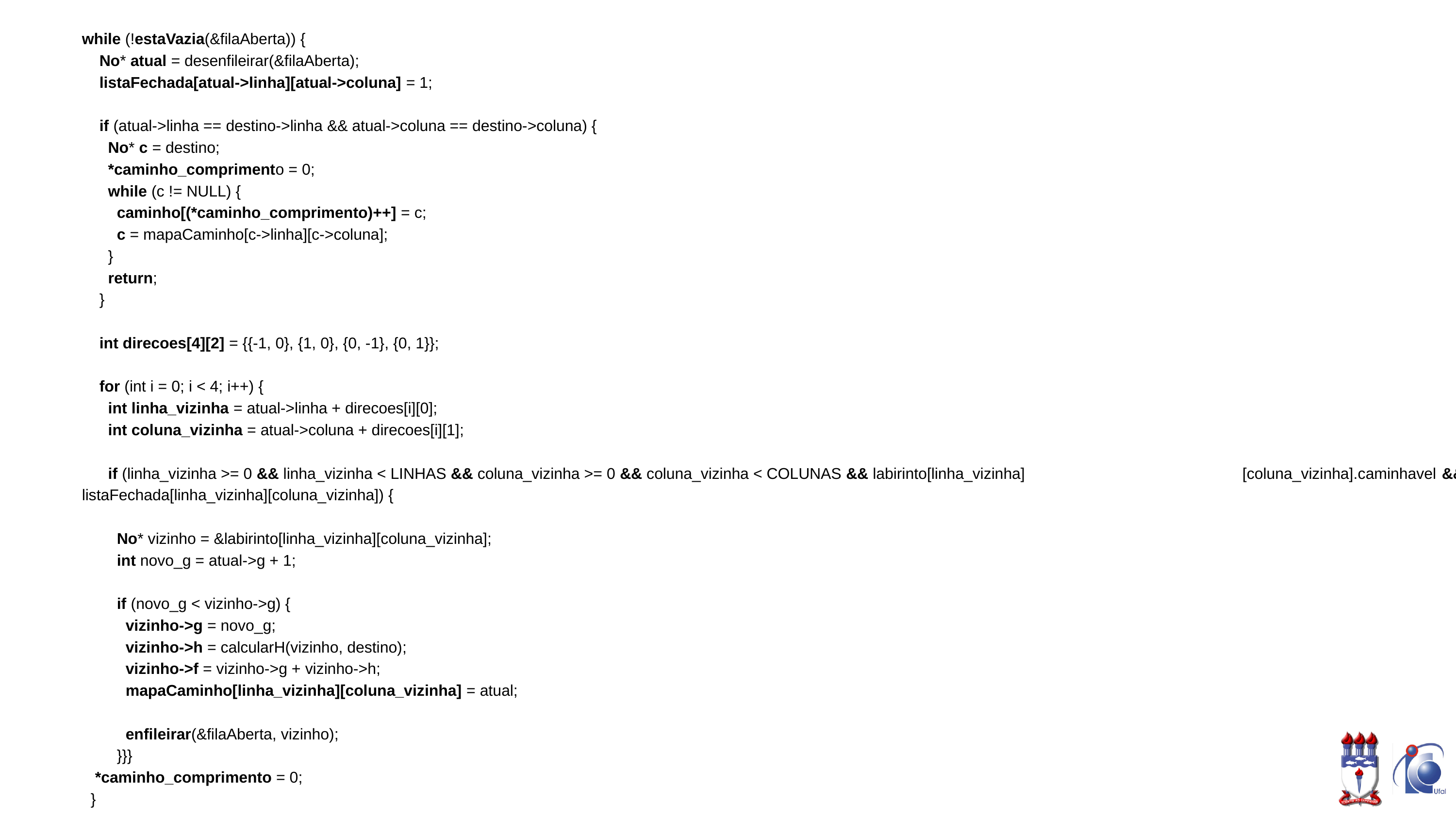

while (!estaVazia(&filaAberta)) {
    No* atual = desenfileirar(&filaAberta);
    listaFechada[atual->linha][atual->coluna] = 1;

    if (atual->linha == destino->linha && atual->coluna == destino->coluna) {
      No* c = destino;
      *caminho_comprimento = 0;
      while (c != NULL) {
        caminho[(*caminho_comprimento)++] = c;
        c = mapaCaminho[c->linha][c->coluna];
      }
      return;
    }

    int direcoes[4][2] = {{-1, 0}, {1, 0}, {0, -1}, {0, 1}};

    for (int i = 0; i < 4; i++) {
      int linha_vizinha = atual->linha + direcoes[i][0];
      int coluna_vizinha = atual->coluna + direcoes[i][1];

      if (linha_vizinha >= 0 && linha_vizinha < LINHAS && coluna_vizinha >= 0 && coluna_vizinha < COLUNAS && labirinto[linha_vizinha]                                                  [coluna_vizinha].caminhavel && !listaFechada[linha_vizinha][coluna_vizinha]) {

        No* vizinho = &labirinto[linha_vizinha][coluna_vizinha];
        int novo_g = atual->g + 1;

        if (novo_g < vizinho->g) {
          vizinho->g = novo_g;
          vizinho->h = calcularH(vizinho, destino);
          vizinho->f = vizinho->g + vizinho->h;
          mapaCaminho[linha_vizinha][coluna_vizinha] = atual;

          enfileirar(&filaAberta, vizinho);
        }}}
   *caminho_comprimento = 0;
  }